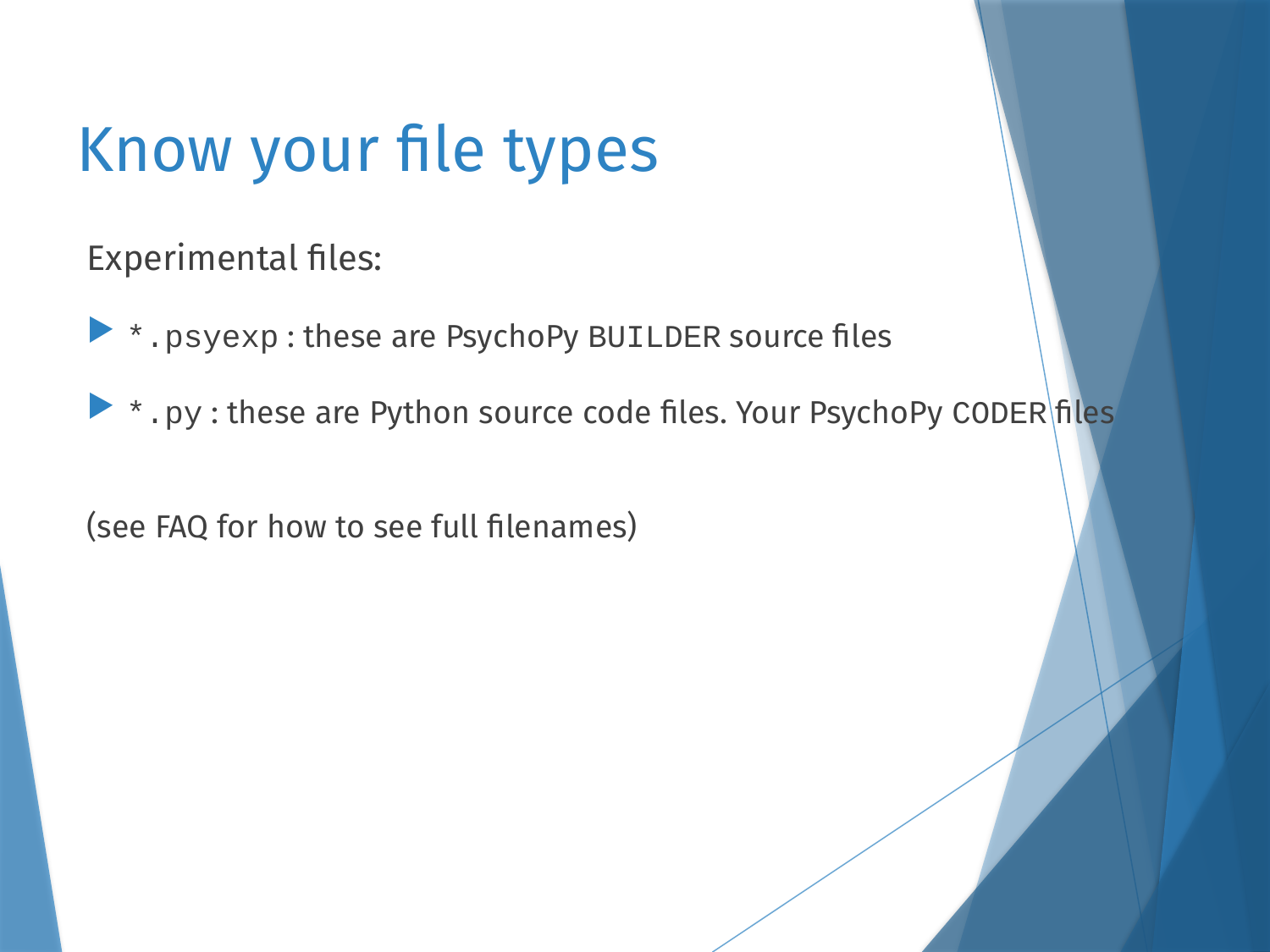

# Know your file types
Experimental files:

*.psyexp : these are PsychoPy BUILDER source files

*.py : these are Python source code files. Your PsychoPy CODER files

(see FAQ for how to see full filenames)